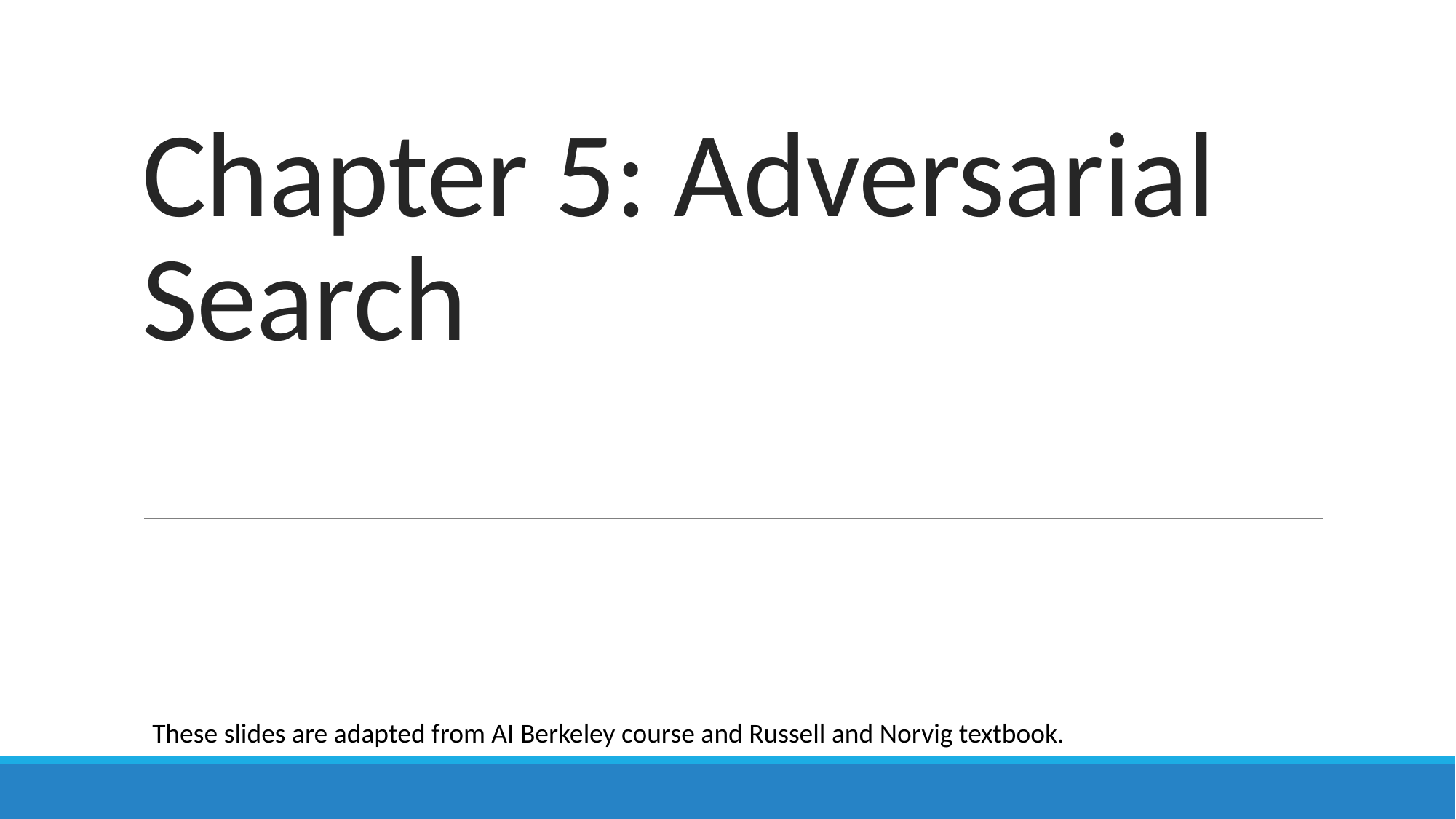

# Chapter 5: Adversarial Search

These slides are adapted from AI Berkeley course and Russell and Norvig textbook.